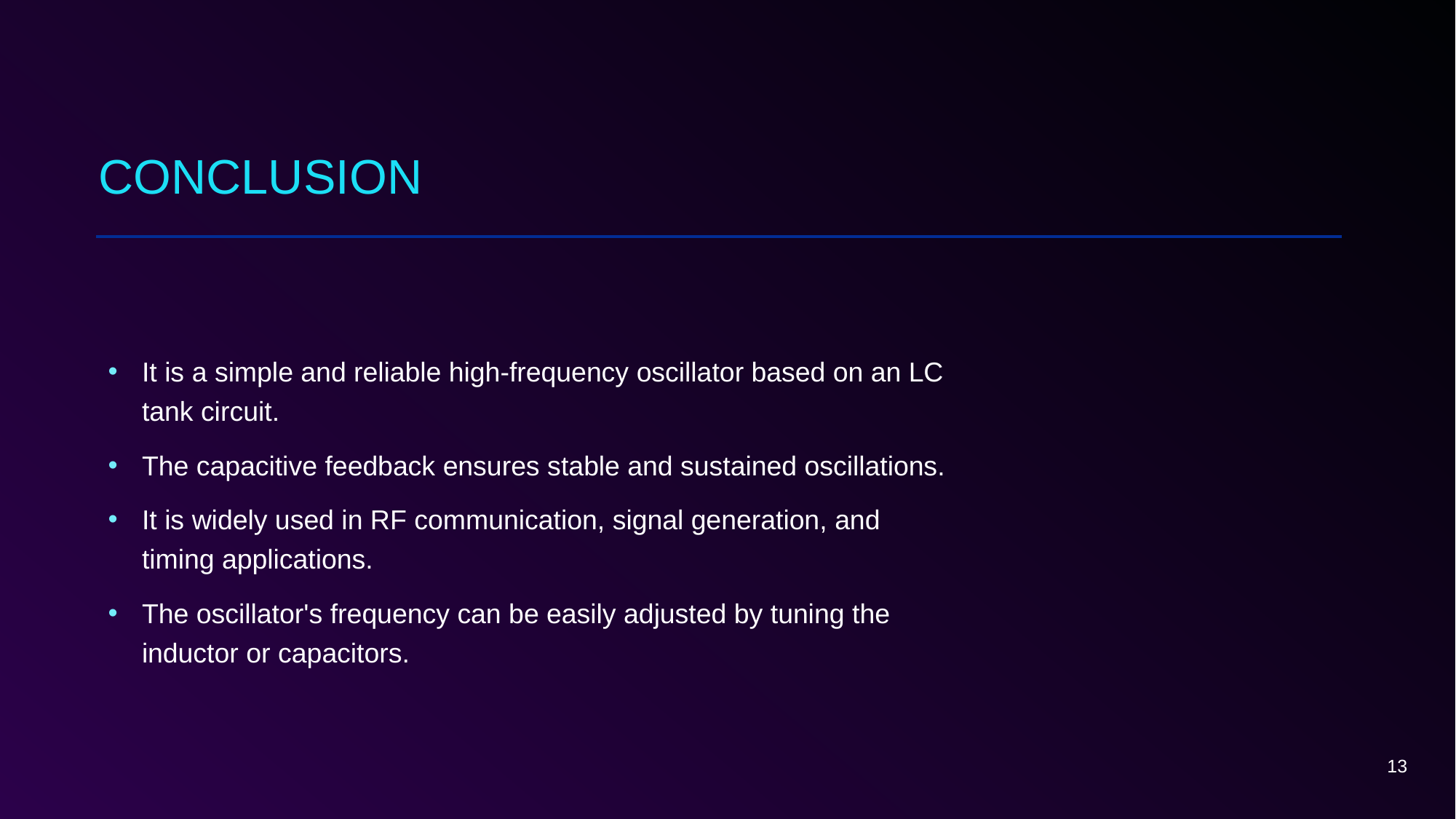

# conclusion

It is a simple and reliable high-frequency oscillator based on an LC tank circuit.
The capacitive feedback ensures stable and sustained oscillations.
It is widely used in RF communication, signal generation, and timing applications.
The oscillator's frequency can be easily adjusted by tuning the inductor or capacitors.
13